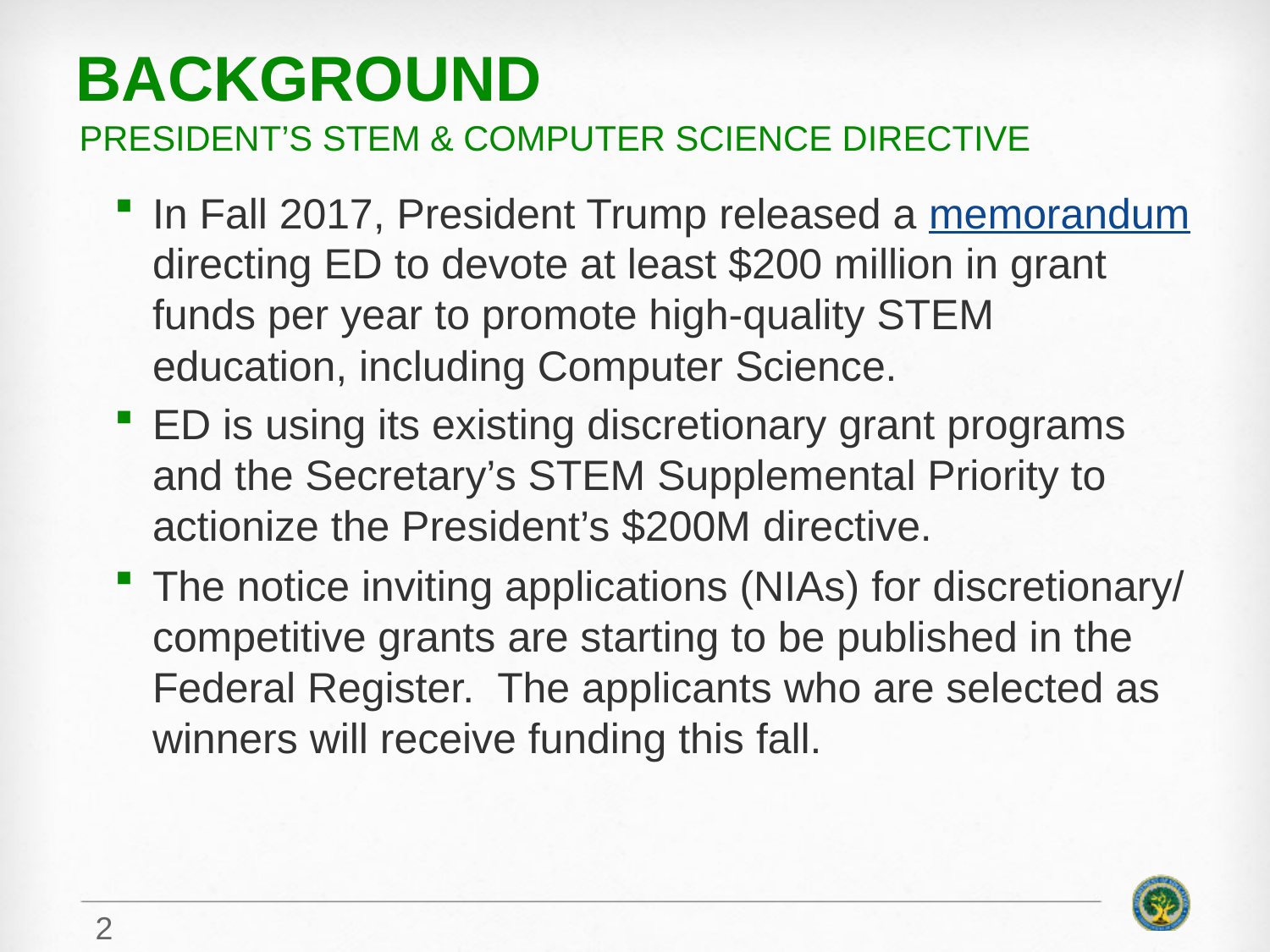

# Background
President’s STEM & Computer Science Directive
In Fall 2017, President Trump released a memorandum directing ED to devote at least $200 million in grant funds per year to promote high-quality STEM education, including Computer Science.
ED is using its existing discretionary grant programs and the Secretary’s STEM Supplemental Priority to actionize the President’s $200M directive.
The notice inviting applications (NIAs) for discretionary/ competitive grants are starting to be published in the Federal Register.  The applicants who are selected as winners will receive funding this fall.

2